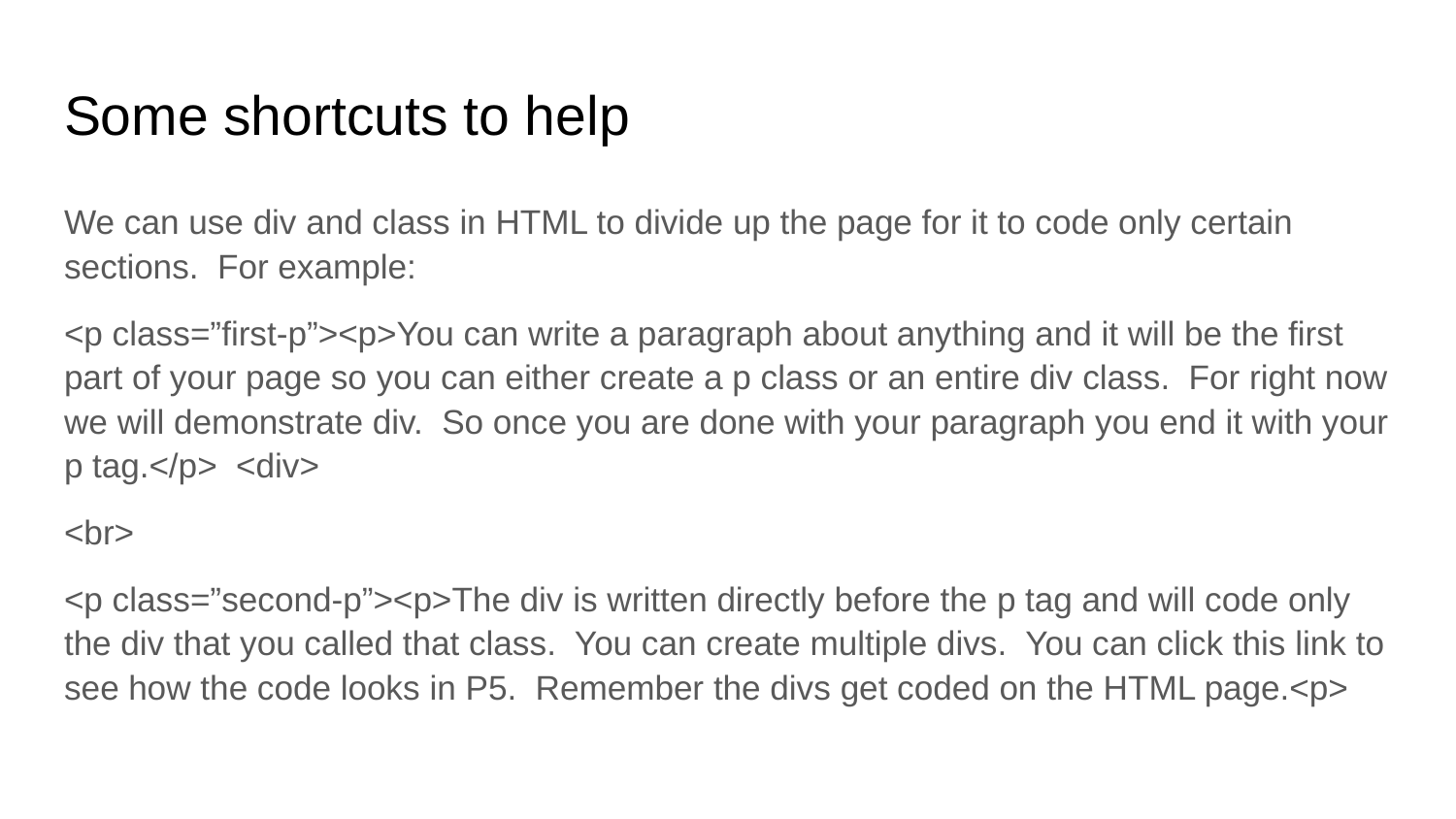

# Some shortcuts to help
We can use div and class in HTML to divide up the page for it to code only certain sections.  For example:
<p class=”first-p”><p>You can write a paragraph about anything and it will be the first part of your page so you can either create a p class or an entire div class.  For right now we will demonstrate div.  So once you are done with your paragraph you end it with your p tag.</p>  <div>
<br>
<p class=”second-p”><p>The div is written directly before the p tag and will code only the div that you called that class.  You can create multiple divs.  You can click this link to see how the code looks in P5.  Remember the divs get coded on the HTML page.<p>